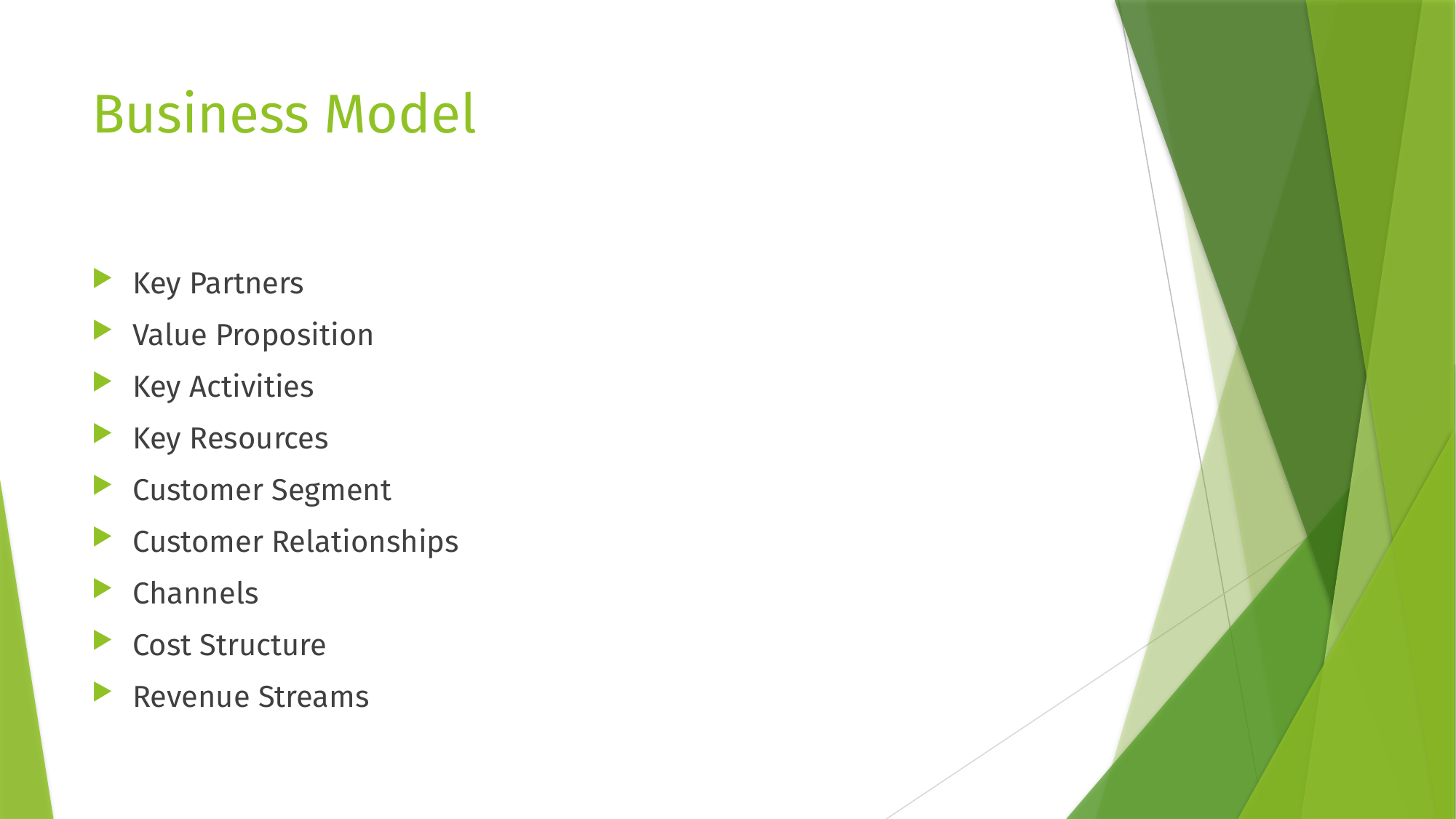

# Business Model
Key Partners
Value Proposition
Key Activities
Key Resources
Customer Segment
Customer Relationships
Channels
Cost Structure
Revenue Streams